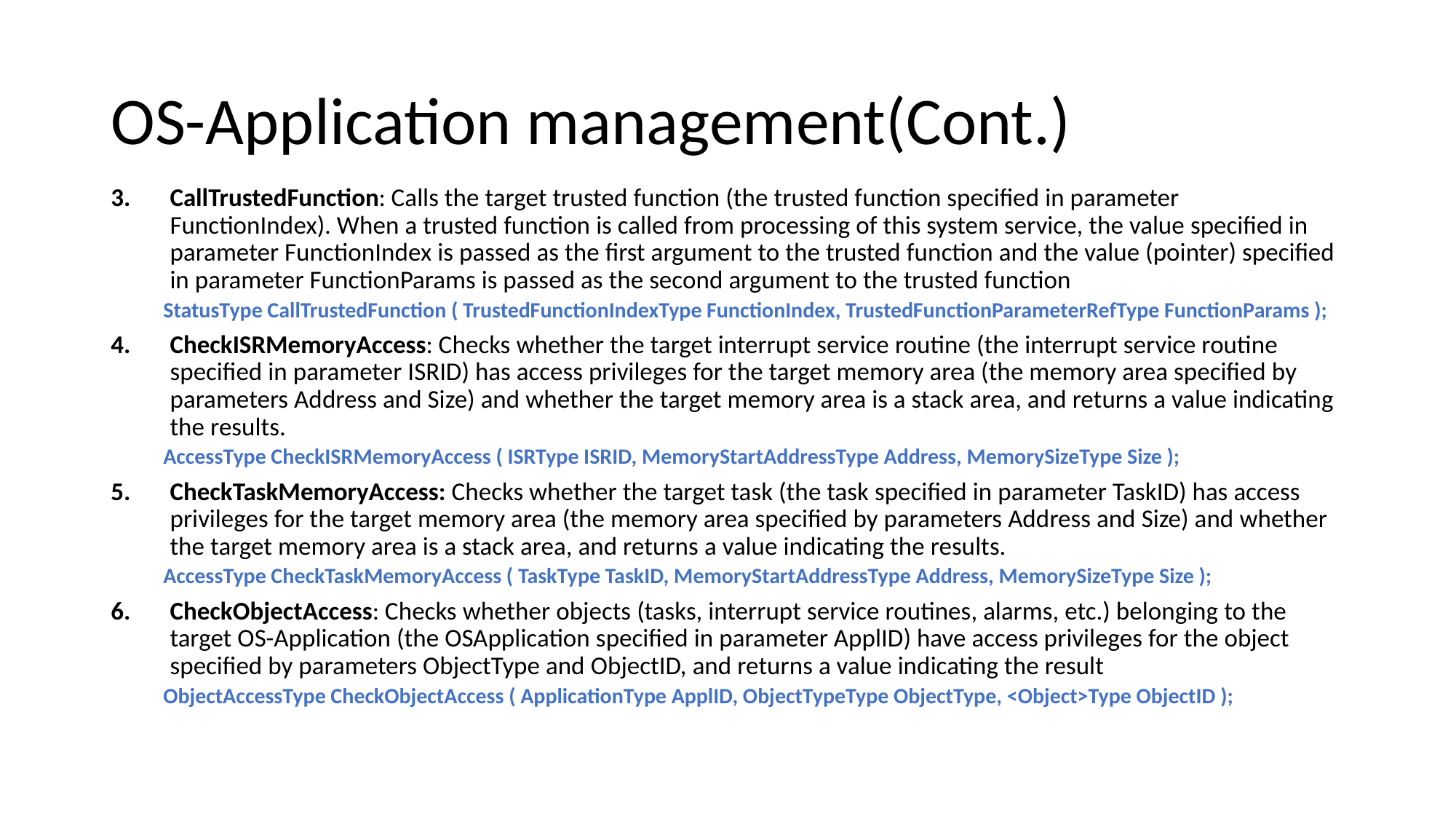

# OS-Application management(Cont.)
CallTrustedFunction: Calls the target trusted function (the trusted function specified in parameter FunctionIndex). When a trusted function is called from processing of this system service, the value specified in parameter FunctionIndex is passed as the first argument to the trusted function and the value (pointer) specified in parameter FunctionParams is passed as the second argument to the trusted function
StatusType CallTrustedFunction ( TrustedFunctionIndexType FunctionIndex, TrustedFunctionParameterRefType FunctionParams );
CheckISRMemoryAccess: Checks whether the target interrupt service routine (the interrupt service routine specified in parameter ISRID) has access privileges for the target memory area (the memory area specified by parameters Address and Size) and whether the target memory area is a stack area, and returns a value indicating the results.
AccessType CheckISRMemoryAccess ( ISRType ISRID, MemoryStartAddressType Address, MemorySizeType Size );
CheckTaskMemoryAccess: Checks whether the target task (the task specified in parameter TaskID) has access privileges for the target memory area (the memory area specified by parameters Address and Size) and whether the target memory area is a stack area, and returns a value indicating the results.
AccessType CheckTaskMemoryAccess ( TaskType TaskID, MemoryStartAddressType Address, MemorySizeType Size );
CheckObjectAccess: Checks whether objects (tasks, interrupt service routines, alarms, etc.) belonging to the target OS-Application (the OSApplication specified in parameter ApplID) have access privileges for the object specified by parameters ObjectType and ObjectID, and returns a value indicating the result
ObjectAccessType CheckObjectAccess ( ApplicationType ApplID, ObjectTypeType ObjectType, <Object>Type ObjectID );